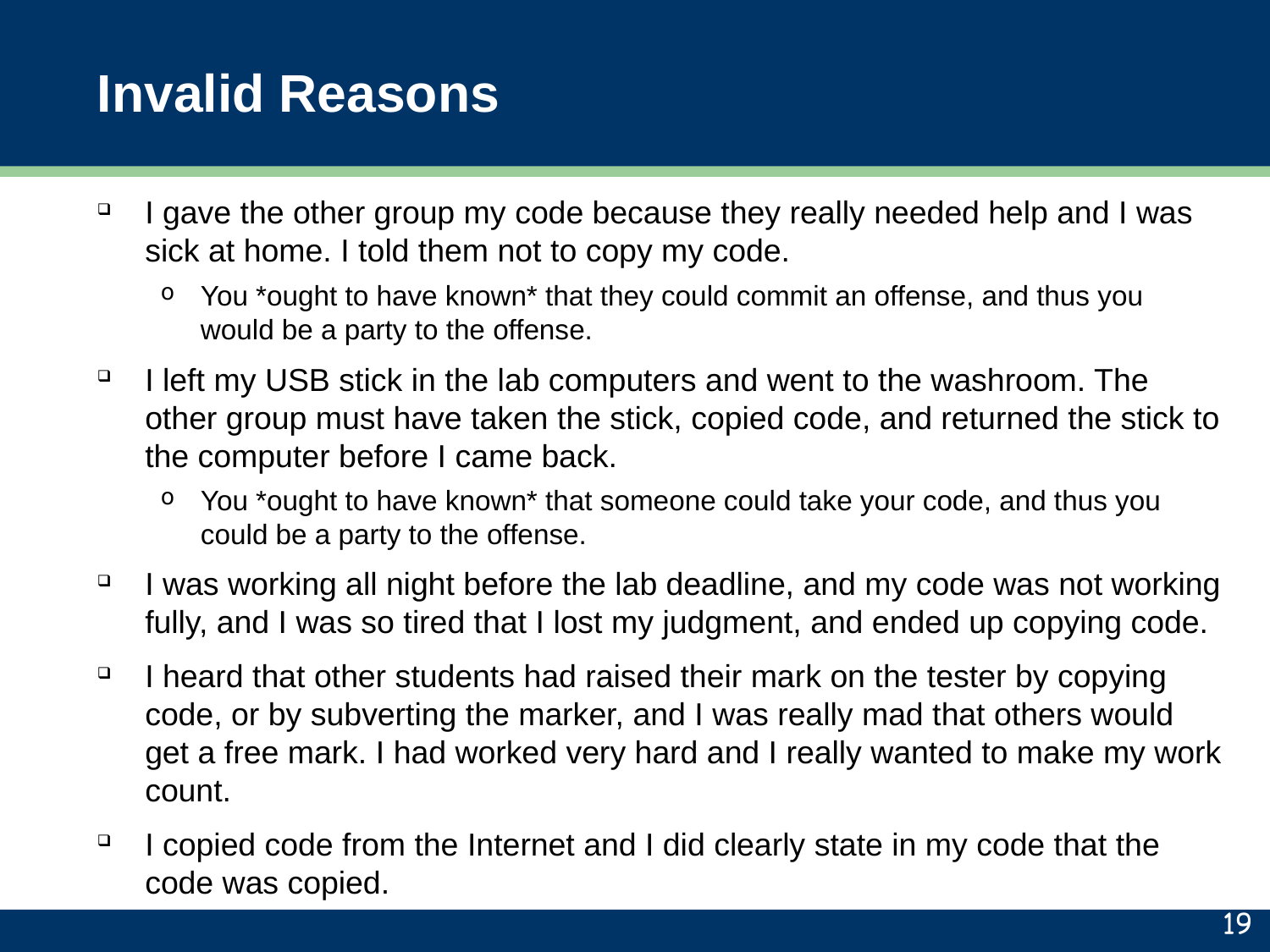

# Invalid Reasons
I gave the other group my code because they really needed help and I was sick at home. I told them not to copy my code.
You *ought to have known* that they could commit an offense, and thus you would be a party to the offense.
I left my USB stick in the lab computers and went to the washroom. The other group must have taken the stick, copied code, and returned the stick to the computer before I came back.
You *ought to have known* that someone could take your code, and thus you could be a party to the offense.
I was working all night before the lab deadline, and my code was not working fully, and I was so tired that I lost my judgment, and ended up copying code.
I heard that other students had raised their mark on the tester by copying code, or by subverting the marker, and I was really mad that others would get a free mark. I had worked very hard and I really wanted to make my work count.
I copied code from the Internet and I did clearly state in my code that the code was copied.
19